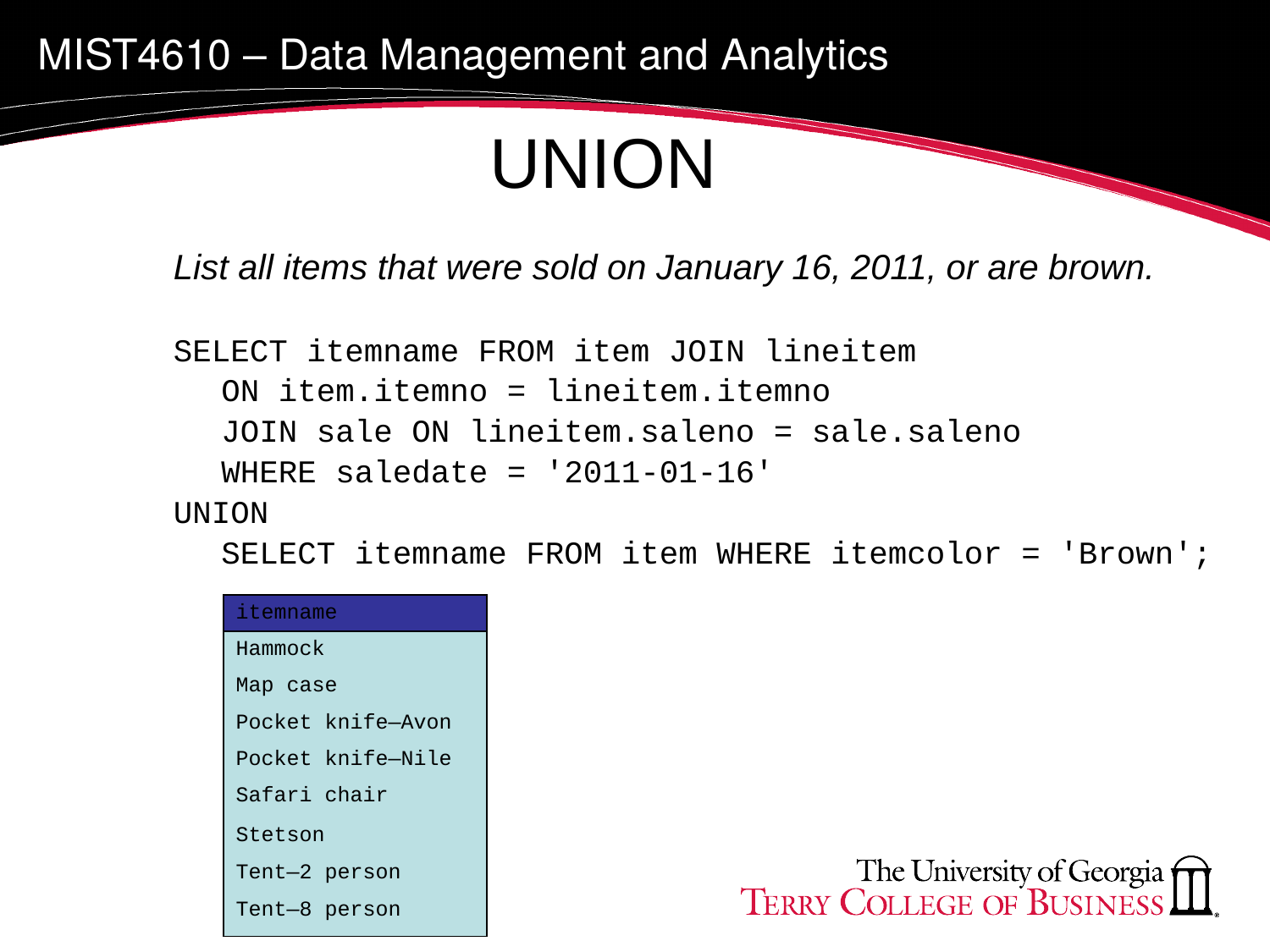

# UNION
List all items that were sold on January 16, 2011, or are brown.

SELECT itemname FROM item JOIN lineitem
	ON item.itemno = lineitem.itemno
	JOIN sale ON lineitem.saleno = sale.saleno
	WHERE saledate = '2011-01-16'
UNION
	SELECT itemname FROM item WHERE itemcolor = 'Brown';
| itemname |
| --- |
| Hammock |
| Map case |
| Pocket knife—Avon |
| Pocket knife—Nile |
| Safari chair |
| Stetson |
| Tent—2 person |
| Tent—8 person |